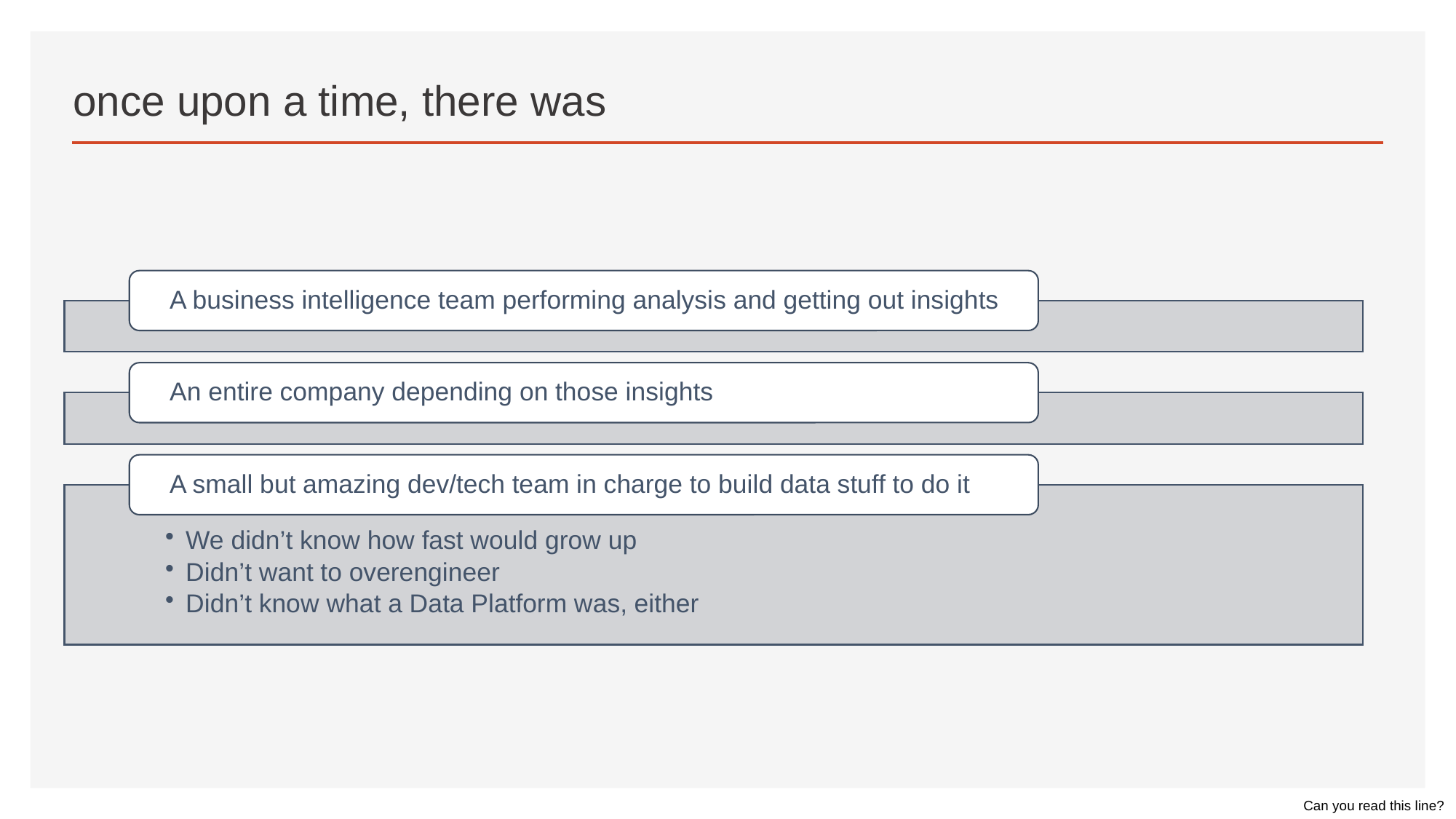

# once upon a time, there was
A business intelligence team performing analysis and getting out insights
An entire company depending on those insights
We didn’t know how fast would grow up
Didn’t want to overengineer
Didn’t know what a Data Platform was, either
A small but amazing dev/tech team in charge to build data stuff to do it
Can you read this line?